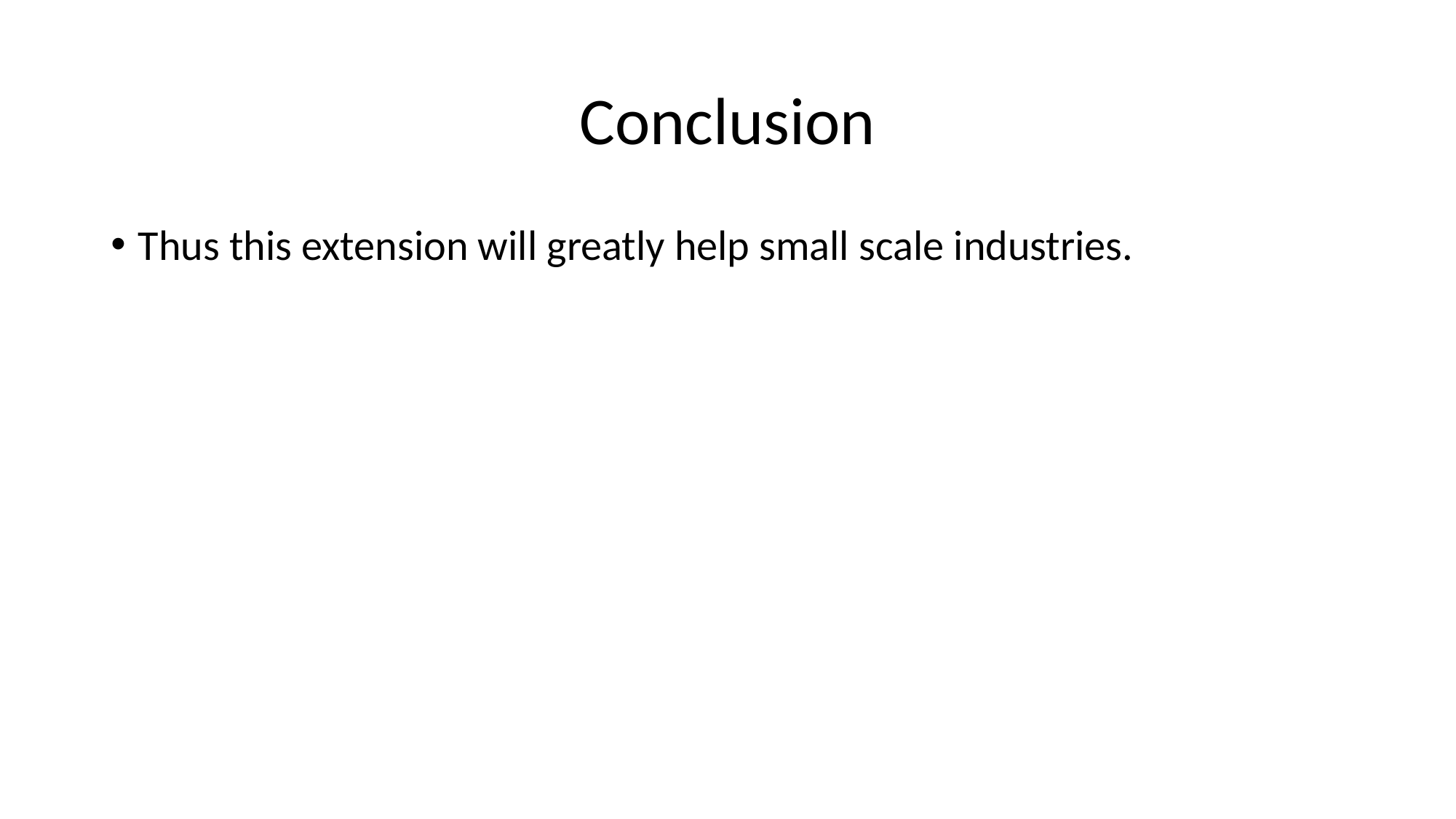

# Conclusion
Thus this extension will greatly help small scale industries.